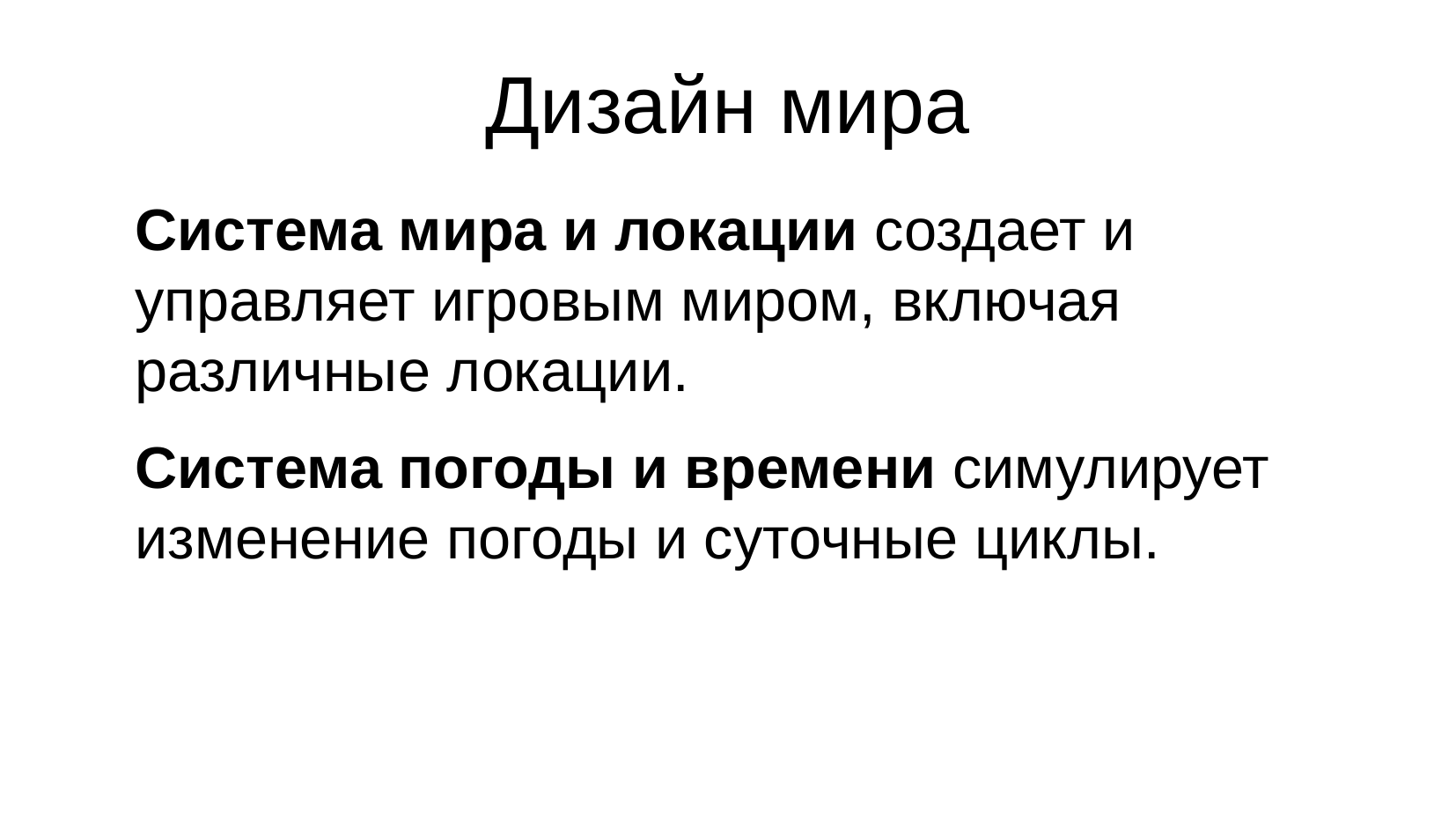

# Дизайн мира
Система мира и локации создает и управляет игровым миром, включая различные локации.
Система погоды и времени симулирует изменение погоды и суточные циклы.